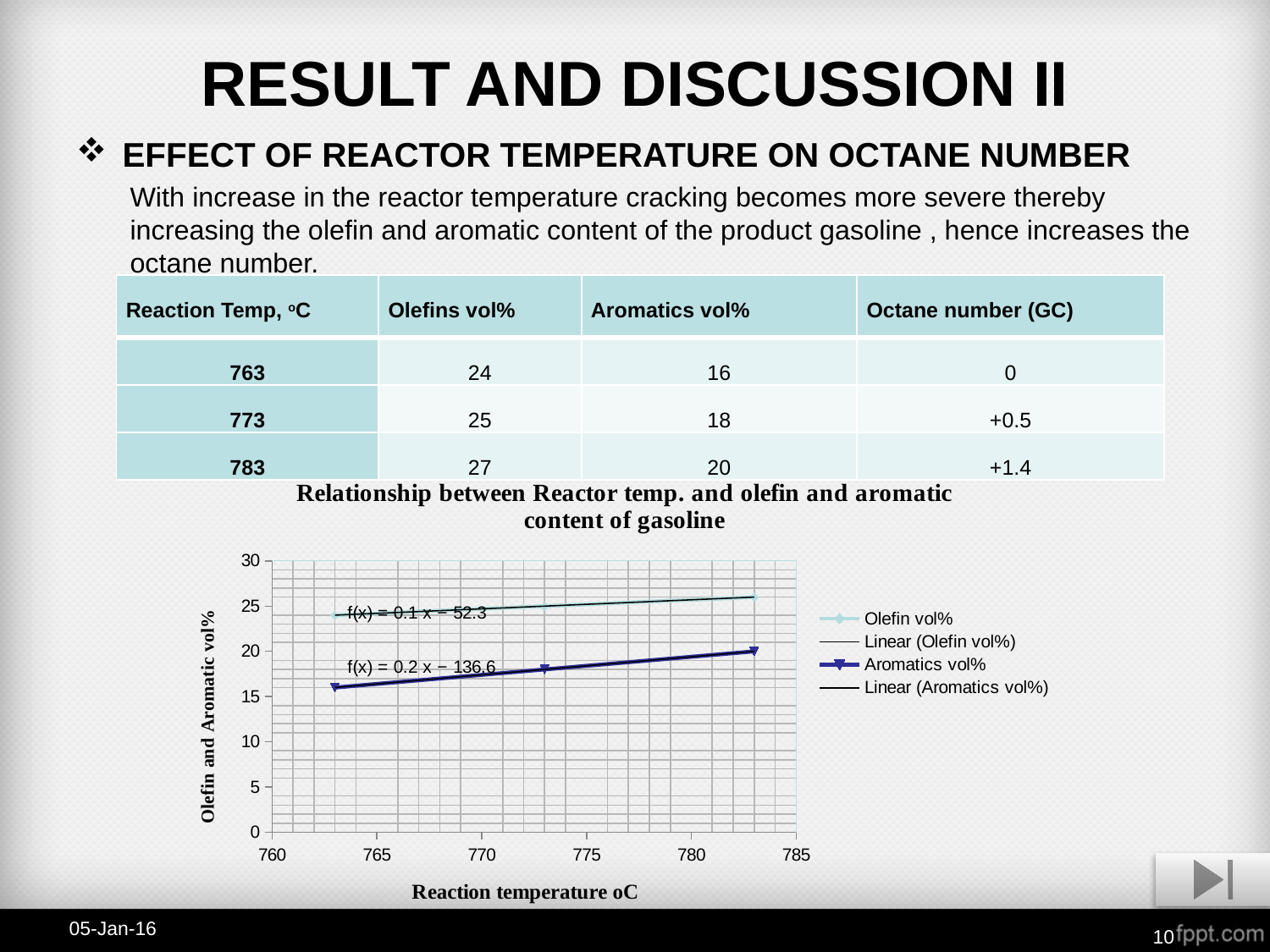

# RESULT AND DISCUSSION II
EFFECT OF REACTOR TEMPERATURE ON OCTANE NUMBER
With increase in the reactor temperature cracking becomes more severe thereby increasing the olefin and aromatic content of the product gasoline , hence increases the octane number.
| Reaction Temp, oC | Olefins vol% | Aromatics vol% | Octane number (GC) |
| --- | --- | --- | --- |
| 763 | 24 | 16 | 0 |
| 773 | 25 | 18 | +0.5 |
| 783 | 27 | 20 | +1.4 |

### Chart: Relationship between Reactor temp. and olefin and aromatic content of gasoline

| Category | Olefin vol% | Aromatics vol% |
|---|---|---|
05-Jan-16
10